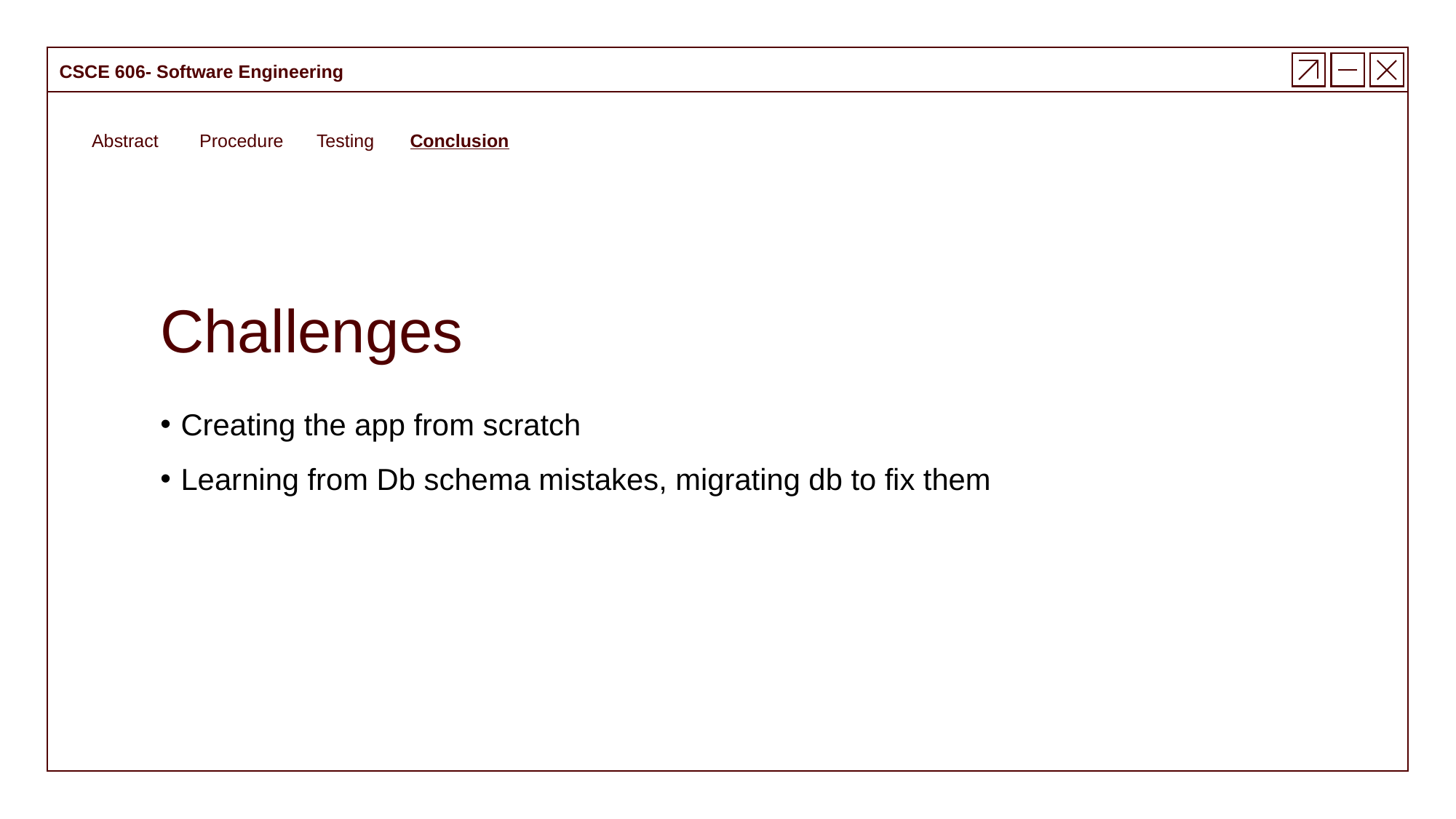

CSCE 606- Software Engineering
Abstract
Procedure
Testing
Conclusion
Challenges
Creating the app from scratch
Learning from Db schema mistakes, migrating db to fix them